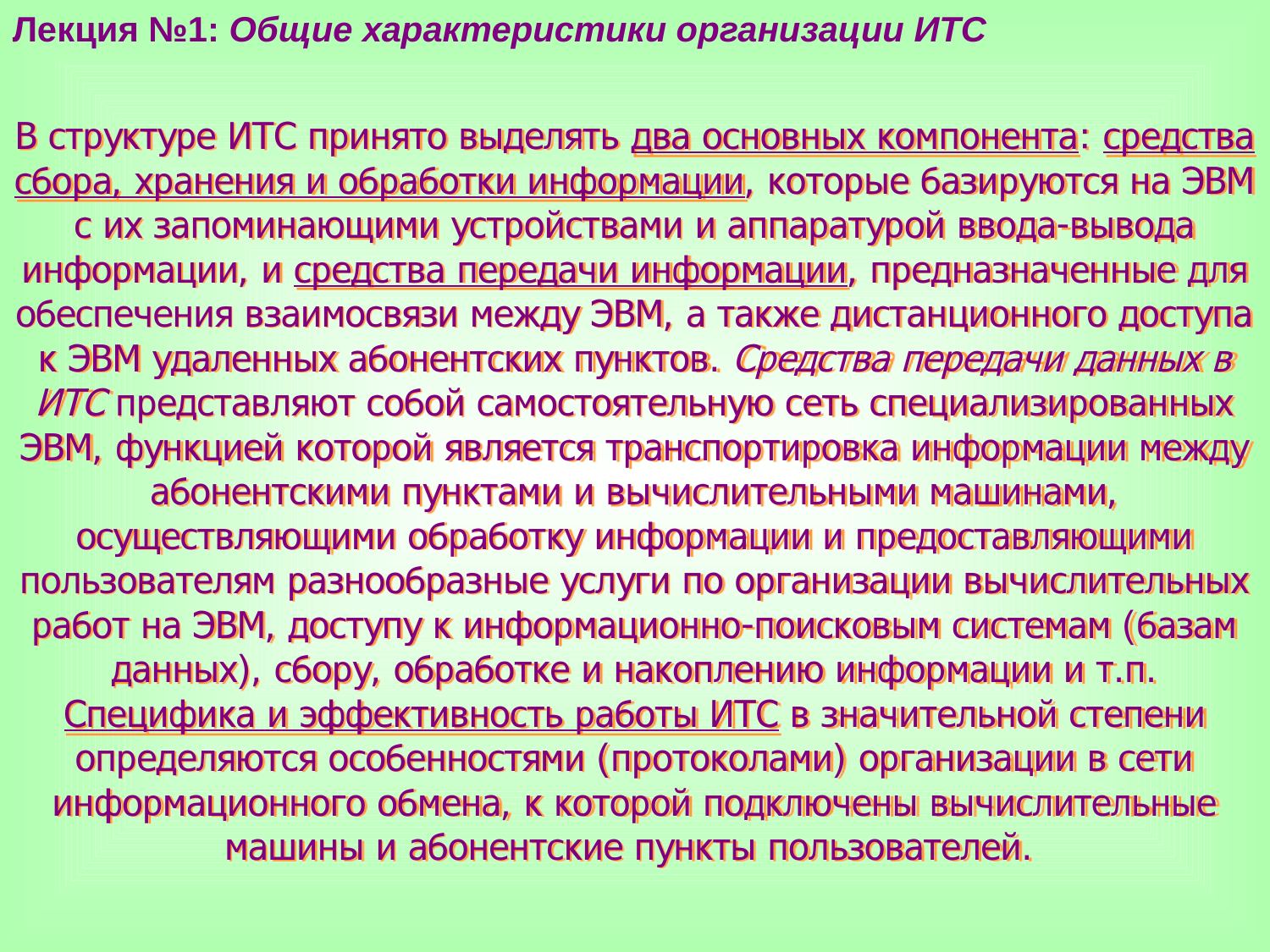

Лекция №1: Общие характеристики организации ИТС
В структуре ИТС принято выделять два основных компонента: средства сбора, хранения и обработки информации, которые базируются на ЭВМ с их запоминающими устройствами и аппаратурой ввода-вывода информации, и средства передачи информации, предназначенные для обеспечения взаимосвязи между ЭВМ, а также дистанционного доступа к ЭВМ удаленных абонентских пунктов. Средства передачи данных в ИТС представляют собой самостоятельную сеть специализированных ЭВМ, функцией которой является транспортировка информации между абонентскими пунктами и вычислительными машинами, осуществляющими обработку информации и предоставляющими пользователям разнообразные услуги по организации вычислительных работ на ЭВМ, доступу к информационно-поисковым системам (базам данных), сбору, обработке и накоплению информации и т.п.
Специфика и эффективность работы ИТС в значительной степени определяются особенностями (протоколами) организации в сети информационного обмена, к которой подключены вычислительные машины и абонентские пункты пользователей.